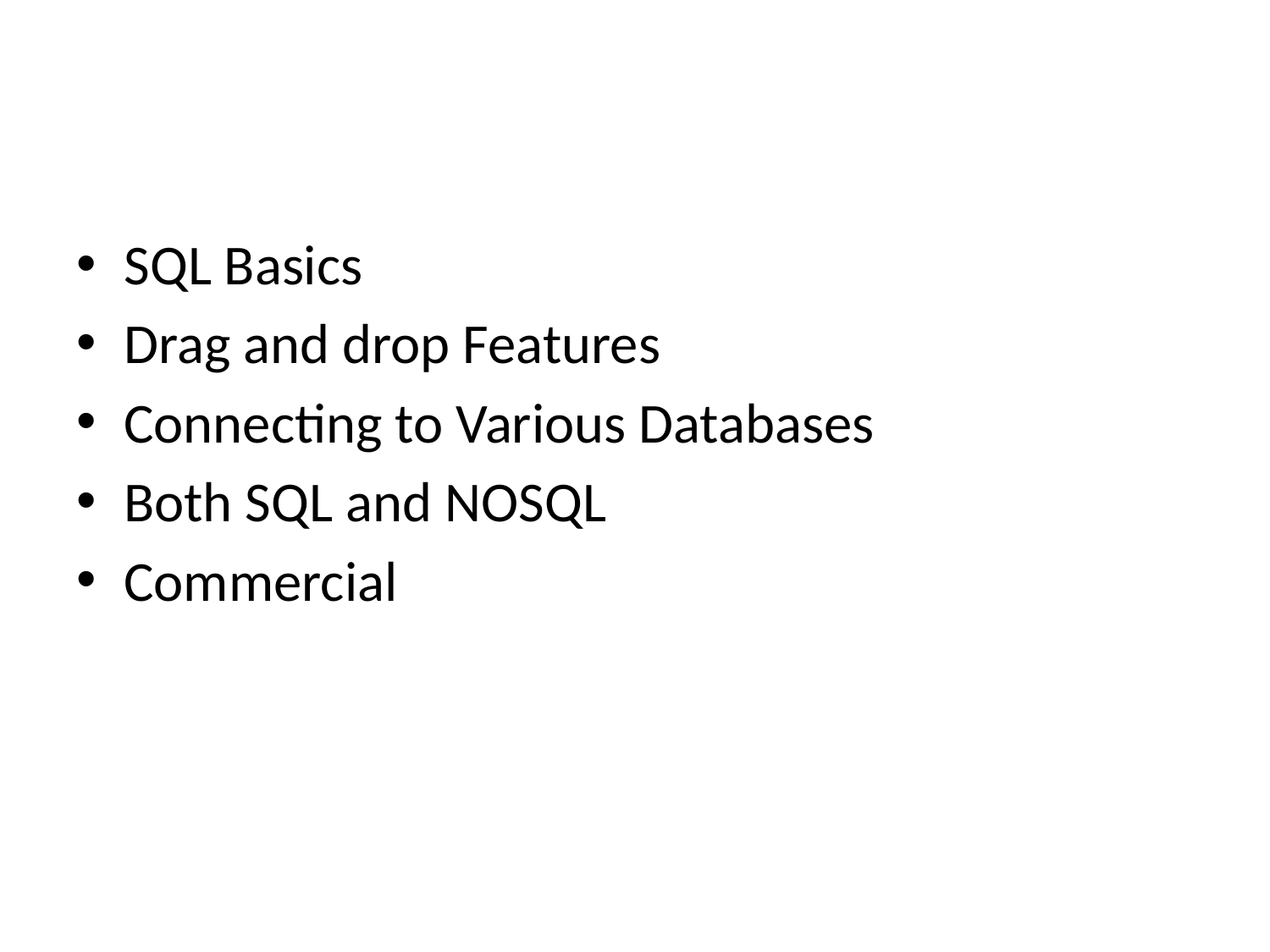

#
SQL Basics
Drag and drop Features
Connecting to Various Databases
Both SQL and NOSQL
Commercial